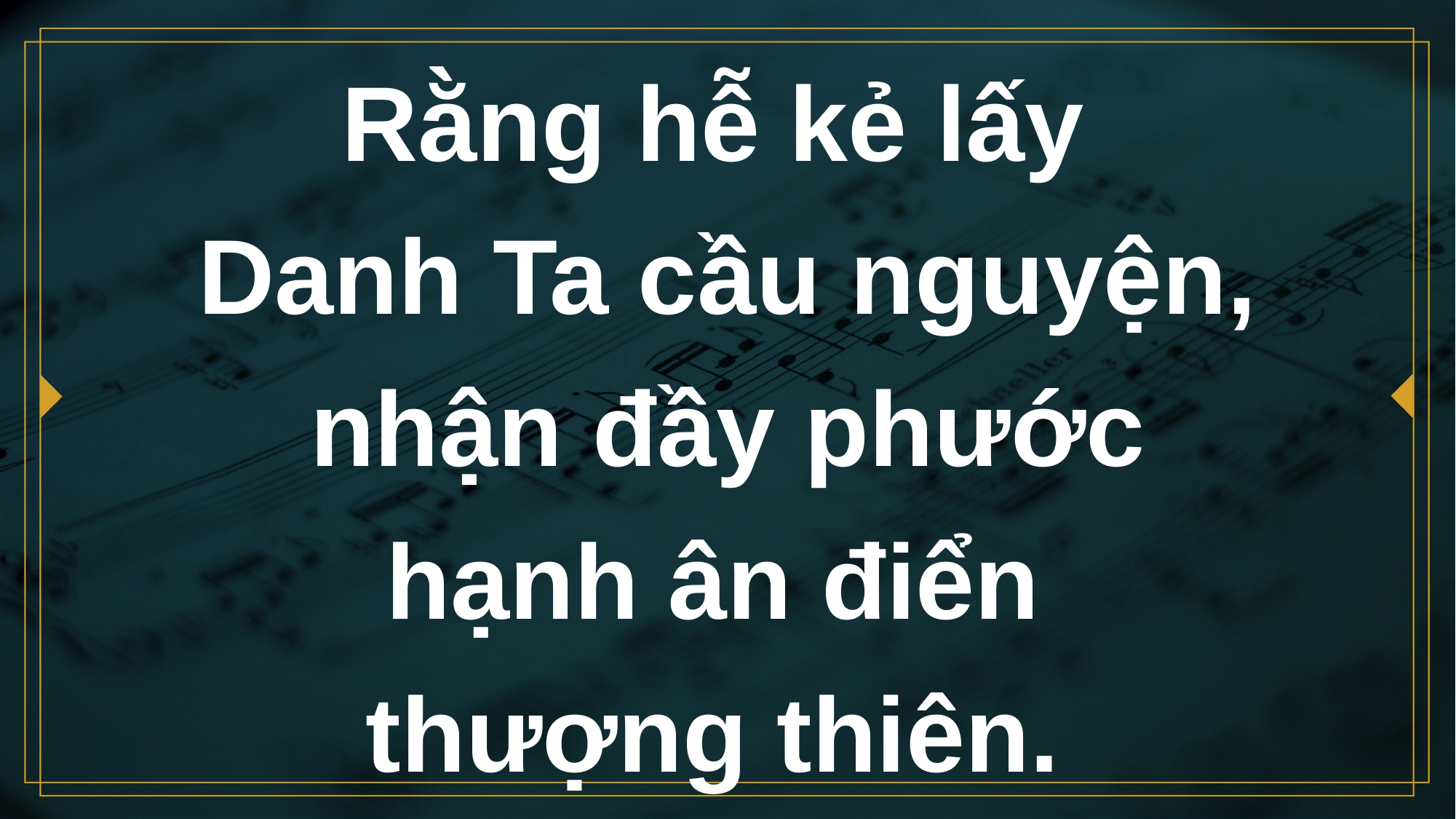

# Rằng hễ kẻ lấy Danh Ta cầu nguyện, nhận đầy phước hạnh ân điển thượng thiên.